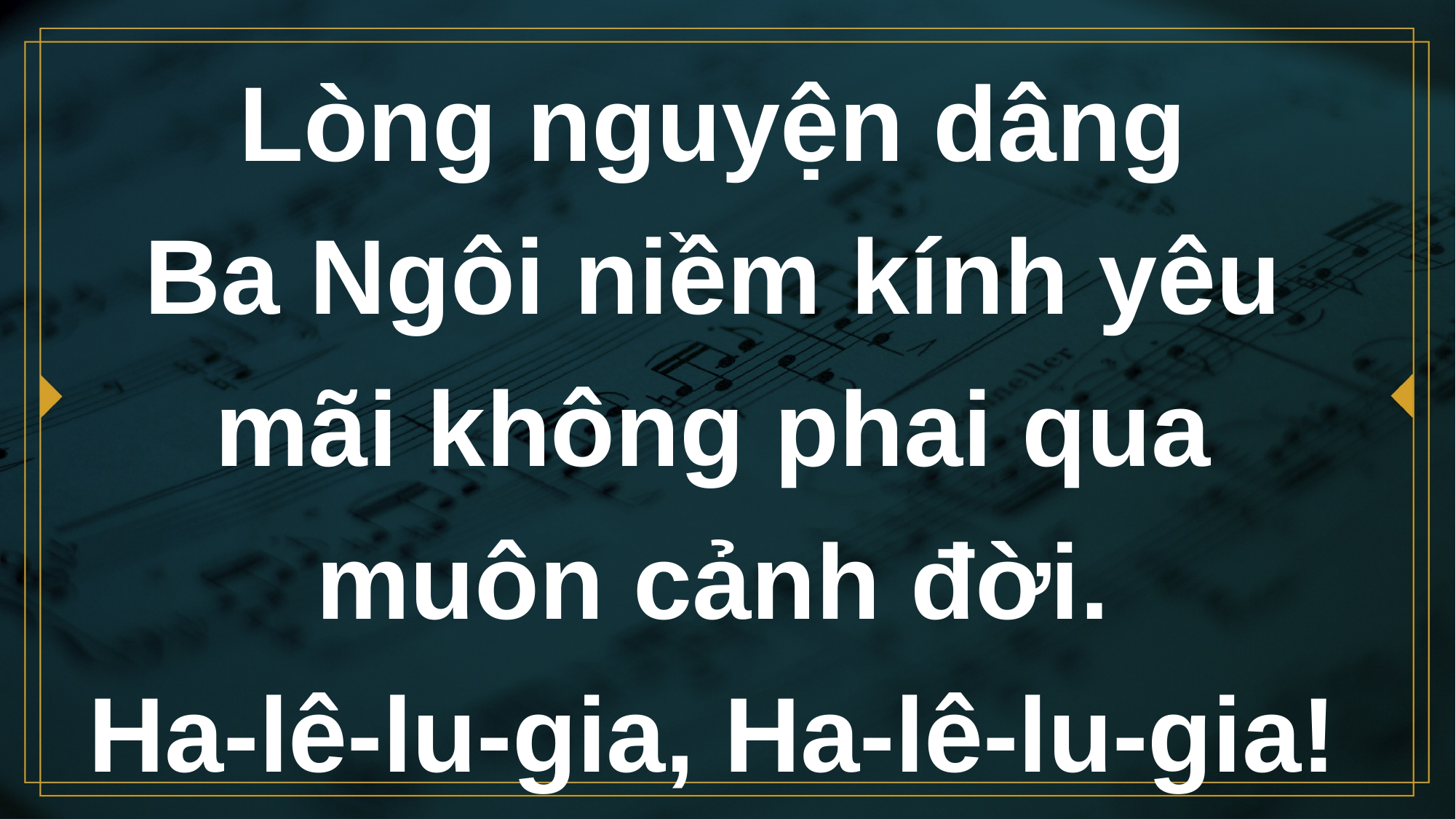

# Lòng nguyện dâng Ba Ngôi niềm kính yêu mãi không phai qua muôn cảnh đời. Ha-lê-lu-gia, Ha-lê-lu-gia!